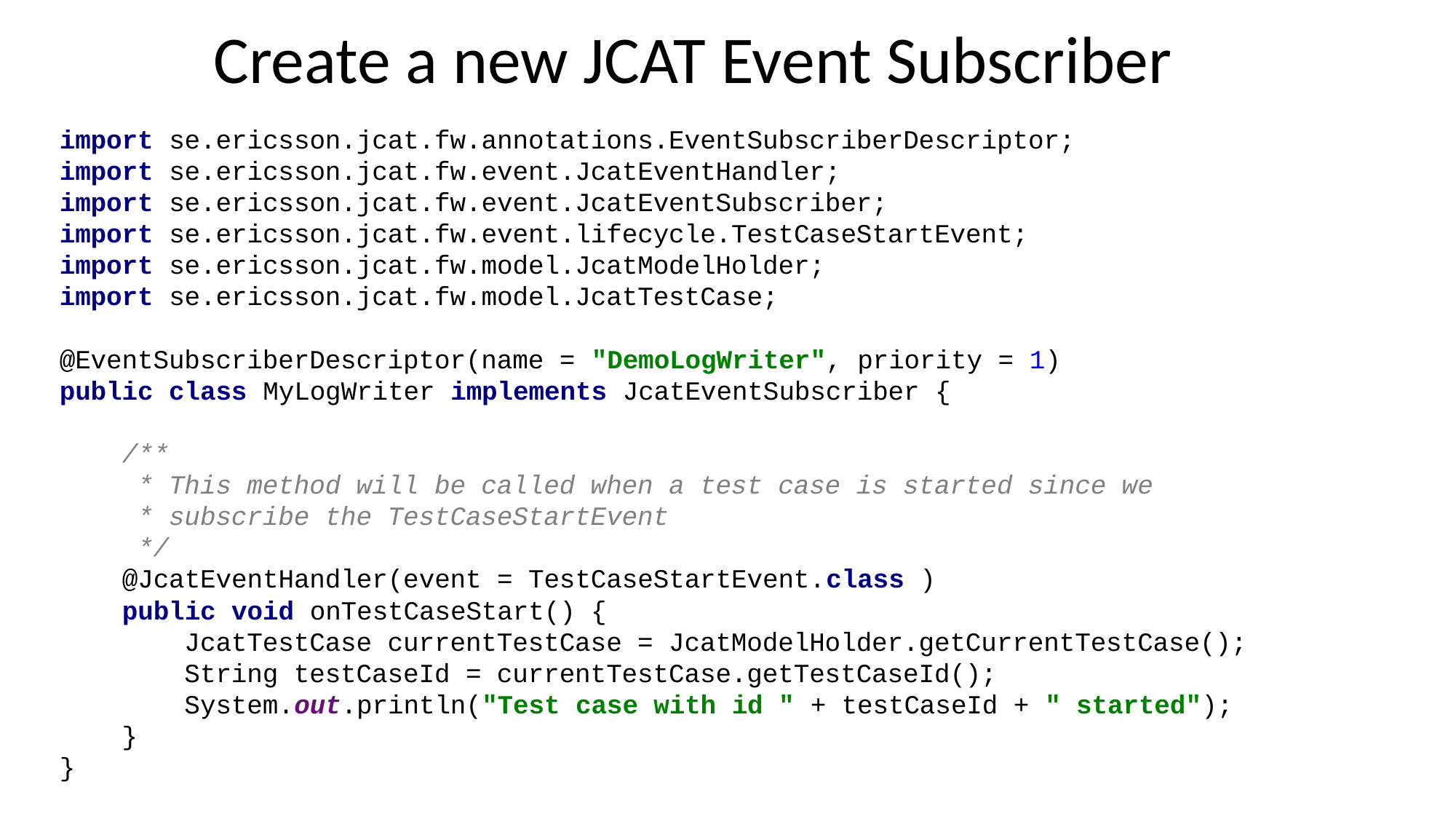

# Create a new JCAT Event Subscriber
import se.ericsson.jcat.fw.annotations.EventSubscriberDescriptor;
import se.ericsson.jcat.fw.event.JcatEventHandler;
import se.ericsson.jcat.fw.event.JcatEventSubscriber;
import se.ericsson.jcat.fw.event.lifecycle.TestCaseStartEvent;
import se.ericsson.jcat.fw.model.JcatModelHolder;
import se.ericsson.jcat.fw.model.JcatTestCase;
@EventSubscriberDescriptor(name = "DemoLogWriter", priority = 1)
public class MyLogWriter implements JcatEventSubscriber {
    /**
     * This method will be called when a test case is started since we
     * subscribe the TestCaseStartEvent
     */
    @JcatEventHandler(event = TestCaseStartEvent.class )
    public void onTestCaseStart() {
        JcatTestCase currentTestCase = JcatModelHolder.getCurrentTestCase();
        String testCaseId = currentTestCase.getTestCaseId();
        System.out.println("Test case with id " + testCaseId + " started");
    }
}